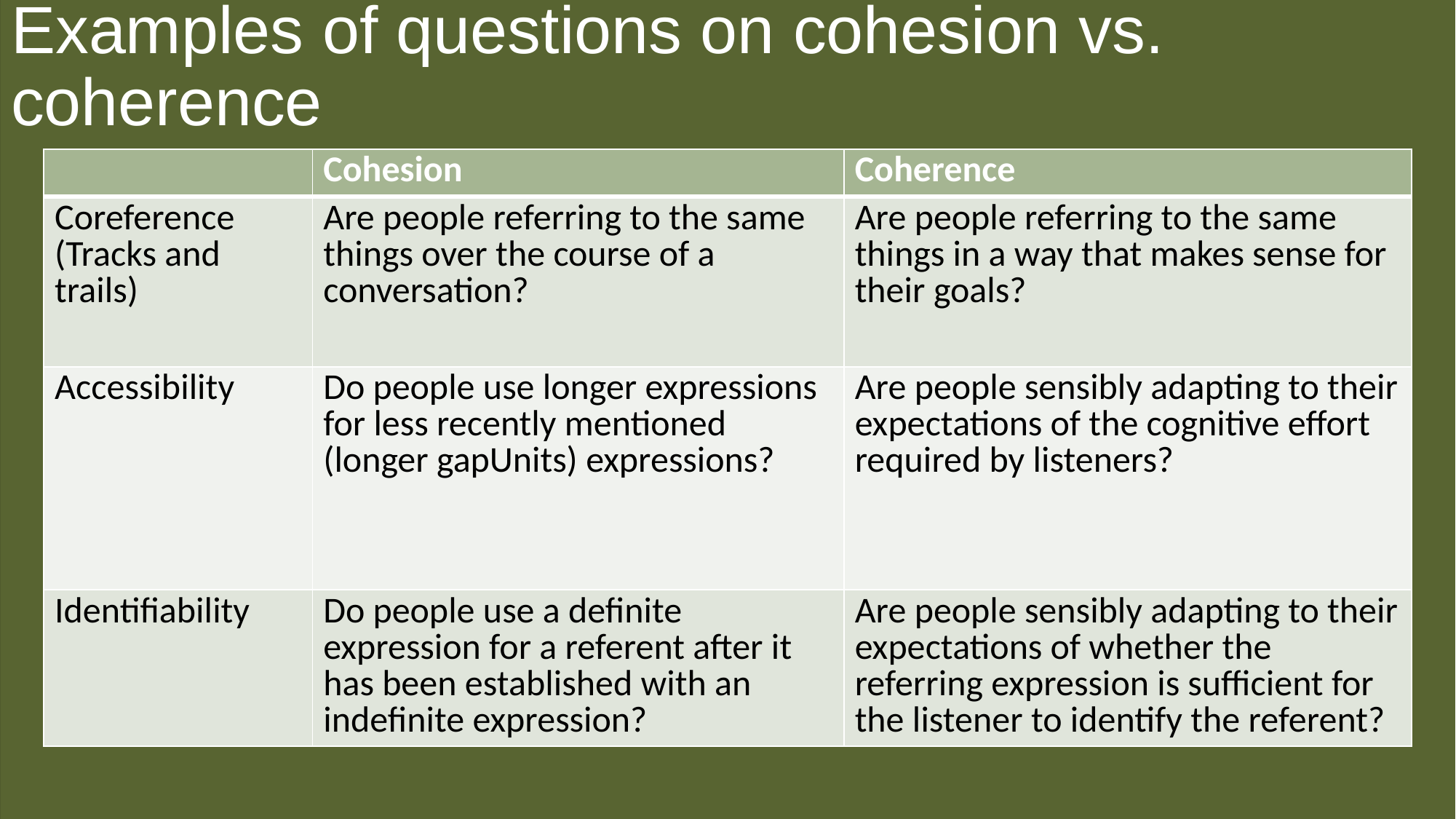

# Examples of questions on cohesion vs. coherence
|  | Cohesion | Coherence |
| --- | --- | --- |
| Coreference (Tracks and trails) | Are people referring to the same things over the course of a conversation? | Are people referring to the same things in a way that makes sense for their goals? |
| Accessibility | Do people use longer expressions for less recently mentioned (longer gapUnits) expressions? | Are people sensibly adapting to their expectations of the cognitive effort required by listeners? |
| Identifiability | Do people use a definite expression for a referent after it has been established with an indefinite expression? | Are people sensibly adapting to their expectations of whether the referring expression is sufficient for the listener to identify the referent? |